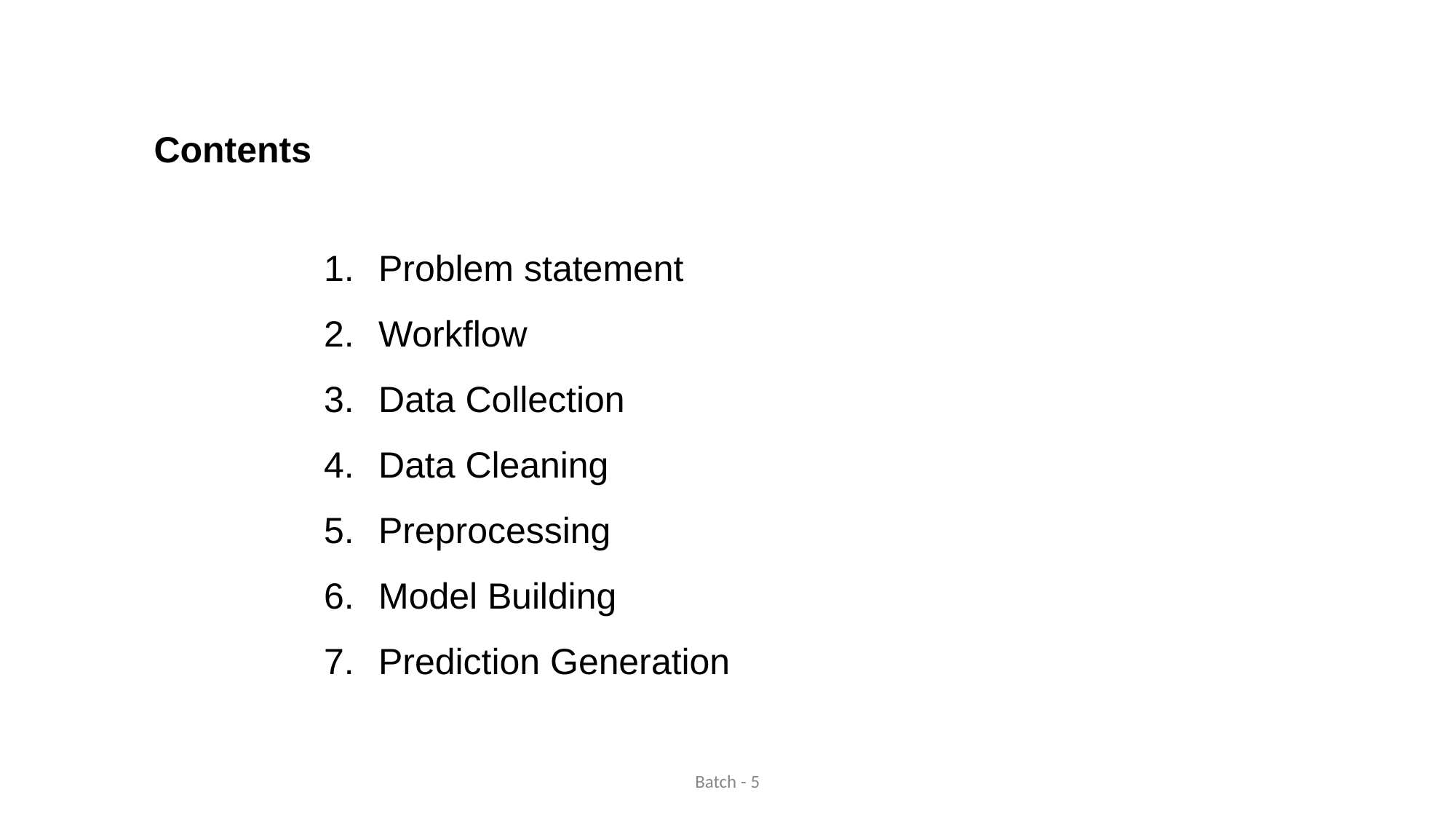

Contents
Problem statement
Workflow
Data Collection
Data Cleaning
Preprocessing
Model Building
Prediction Generation
Batch - 5